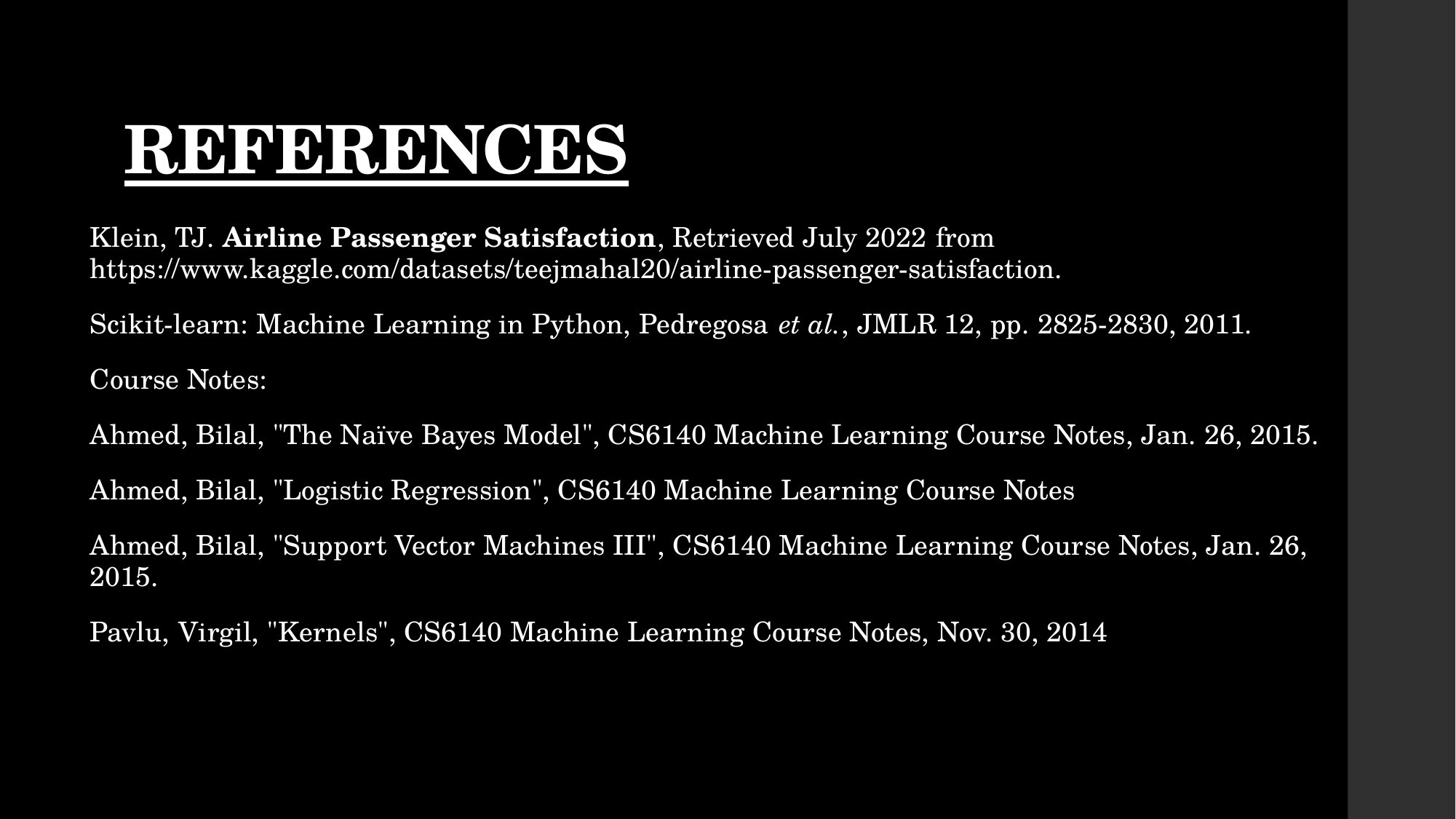

# REFERENCES
Klein, TJ. Airline Passenger Satisfaction, Retrieved July 2022 from https://www.kaggle.com/datasets/teejmahal20/airline-passenger-satisfaction.
Scikit-learn: Machine Learning in Python, Pedregosa et al., JMLR 12, pp. 2825-2830, 2011.
Course Notes:
Ahmed, Bilal, "The Naïve Bayes Model", CS6140 Machine Learning Course Notes, Jan. 26, 2015.
Ahmed, Bilal, "Logistic Regression", CS6140 Machine Learning Course Notes
Ahmed, Bilal, "Support Vector Machines III", CS6140 Machine Learning Course Notes, Jan. 26, 2015.
Pavlu, Virgil, "Kernels", CS6140 Machine Learning Course Notes, Nov. 30, 2014